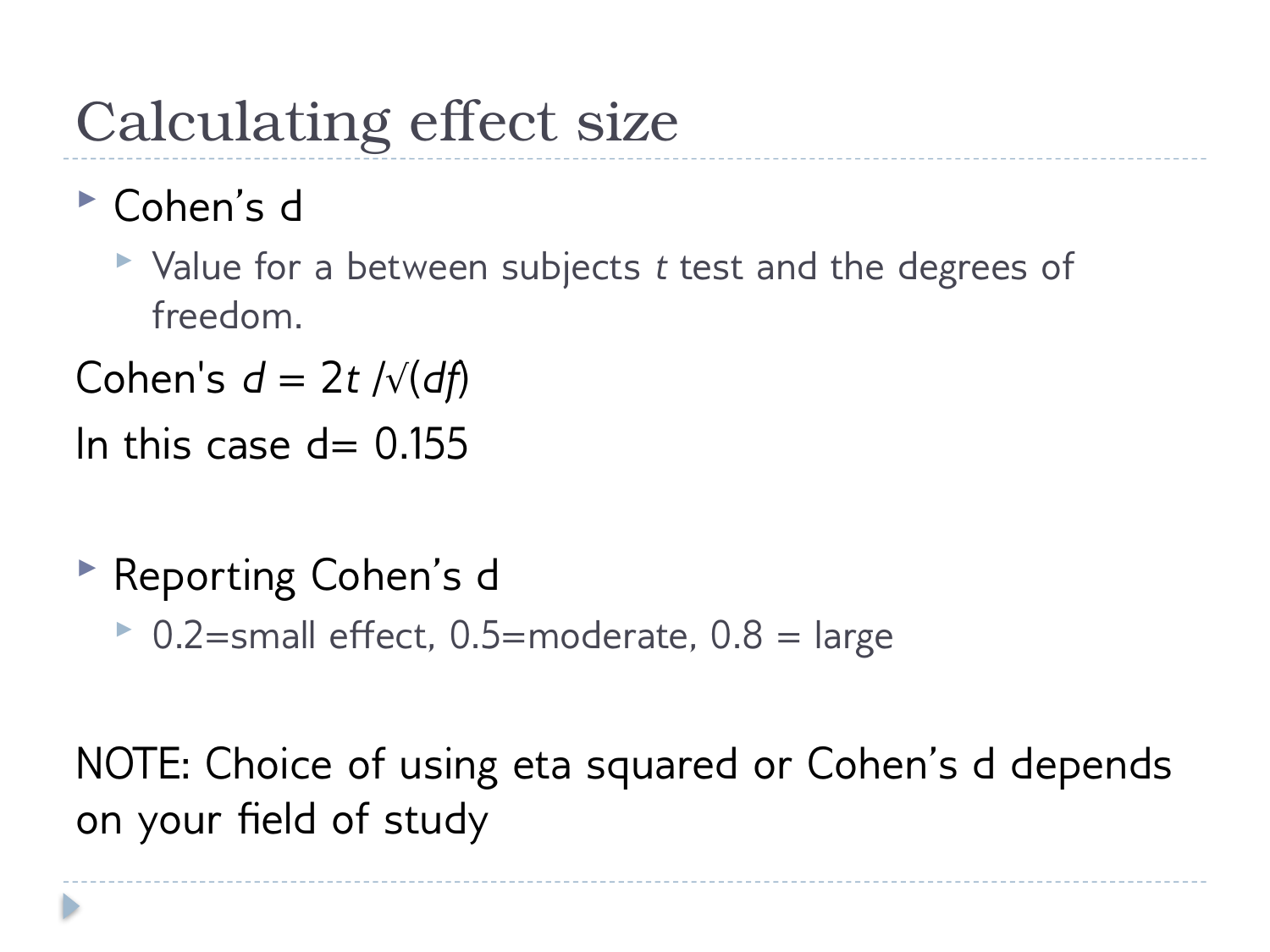

# Calculating effect size
Cohen’s d
Value for a between subjects t test and the degrees of freedom.
Cohen's d = 2t /√(df)
In this case d= 0.155

Reporting Cohen’s d
0.2=small effect, 0.5=moderate, 0.8 = large

NOTE: Choice of using eta squared or Cohen’s d depends on your field of study